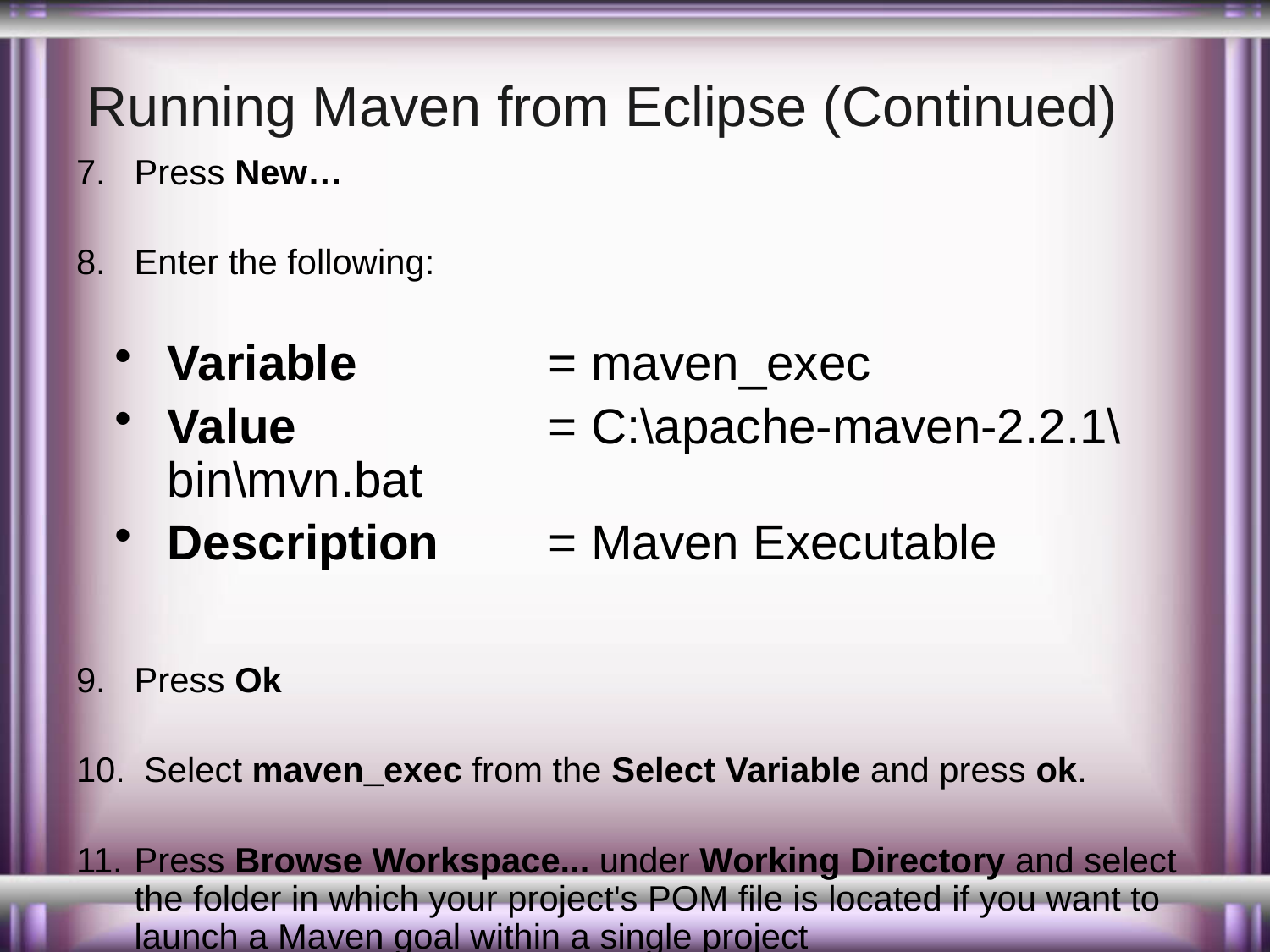

# Running Maven from Eclipse (Continued)
Press New…

Enter the following:

Variable		= maven_exec
Value		= C:\apache-maven-2.2.1\bin\mvn.bat
Description	= Maven Executable

Press Ok

 Select maven_exec from the Select Variable and press ok.

Press Browse Workspace... under Working Directory and select the folder in which your project's POM file is located if you want to launch a Maven goal within a single project